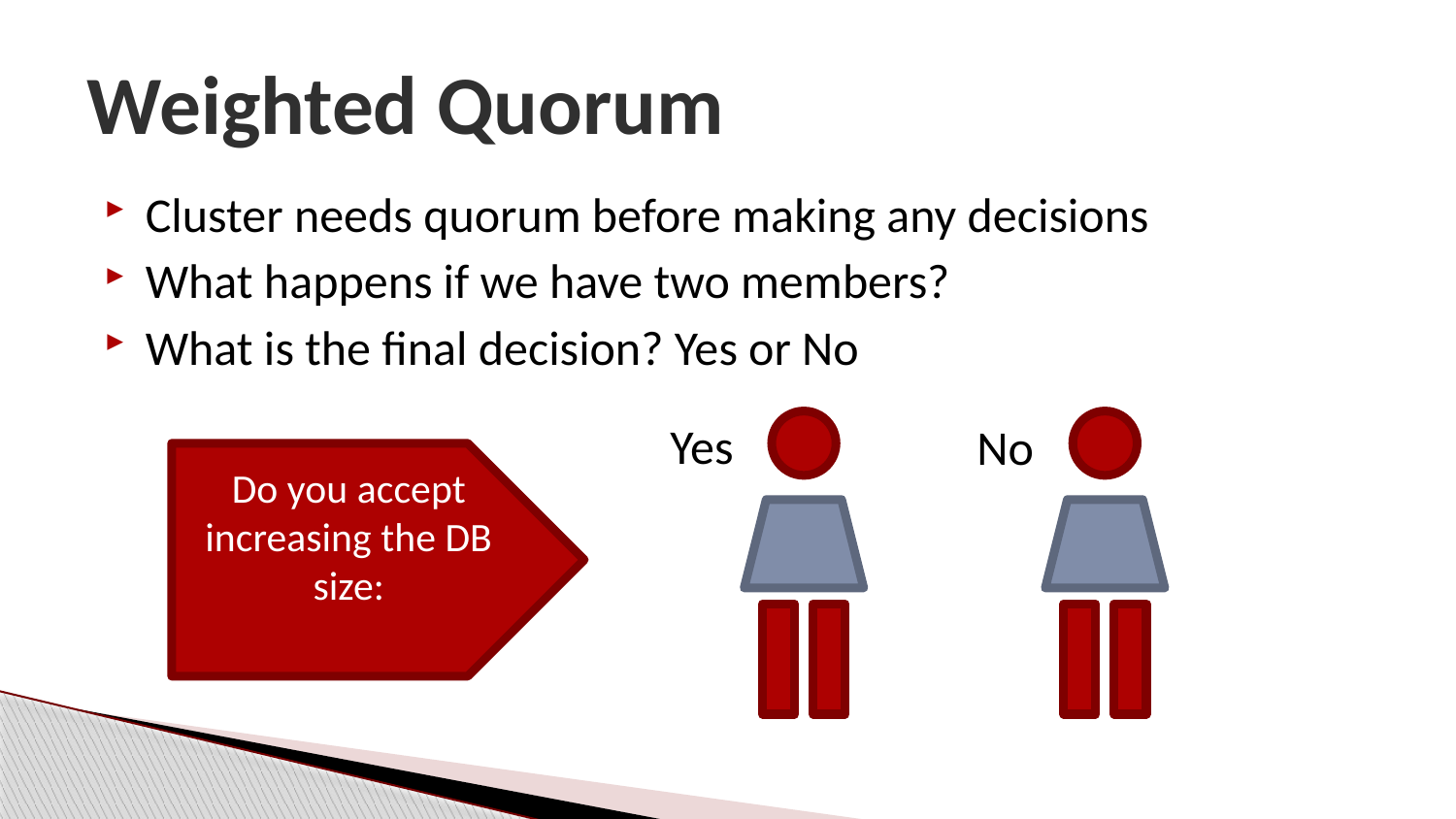

# Weighted Quorum
Cluster needs quorum before making any decisions
What happens if we have two members?
What is the final decision? Yes or No
Yes
No

Do you accept increasing the DB size: